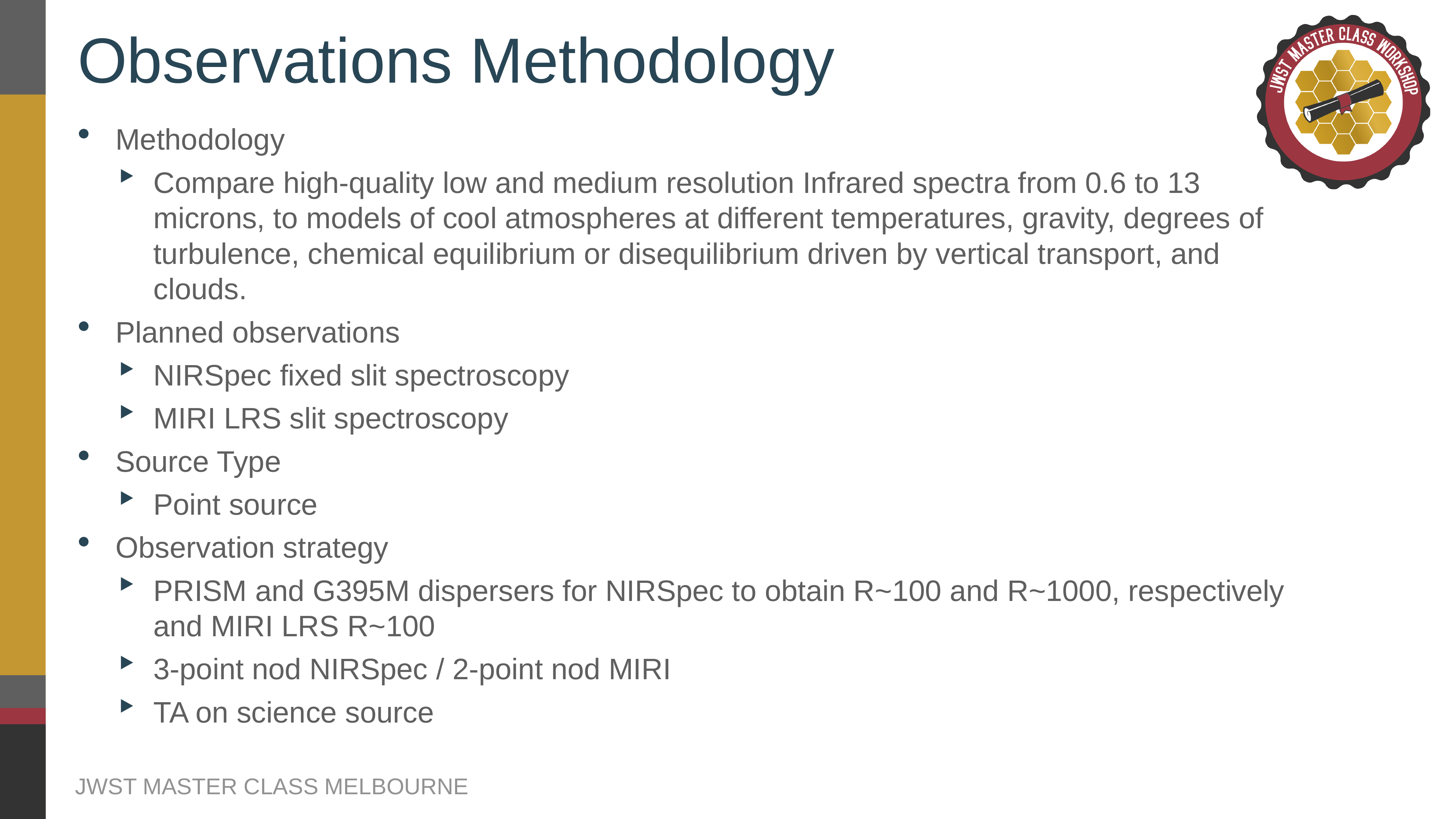

# Observations Methodology
Methodology
Compare high-quality low and medium resolution Infrared spectra from 0.6 to 13 microns, to models of cool atmospheres at different temperatures, gravity, degrees of turbulence, chemical equilibrium or disequilibrium driven by vertical transport, and clouds.
Planned observations
NIRSpec fixed slit spectroscopy
MIRI LRS slit spectroscopy
Source Type
Point source
Observation strategy
PRISM and G395M dispersers for NIRSpec to obtain R~100 and R~1000, respectively and MIRI LRS R~100
3-point nod NIRSpec / 2-point nod MIRI
TA on science source